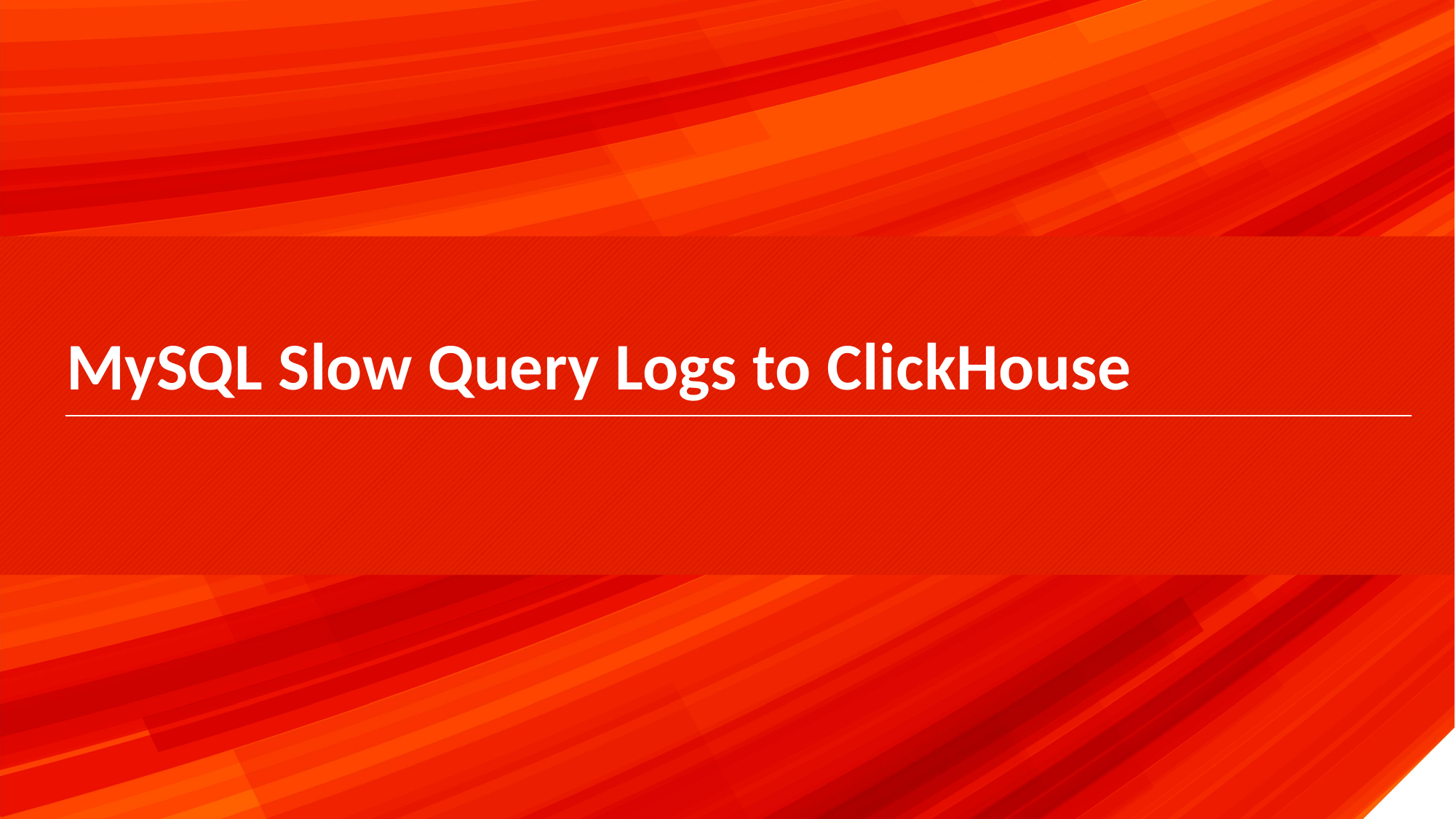

# MySQL Slow Query Logs to ClickHouse